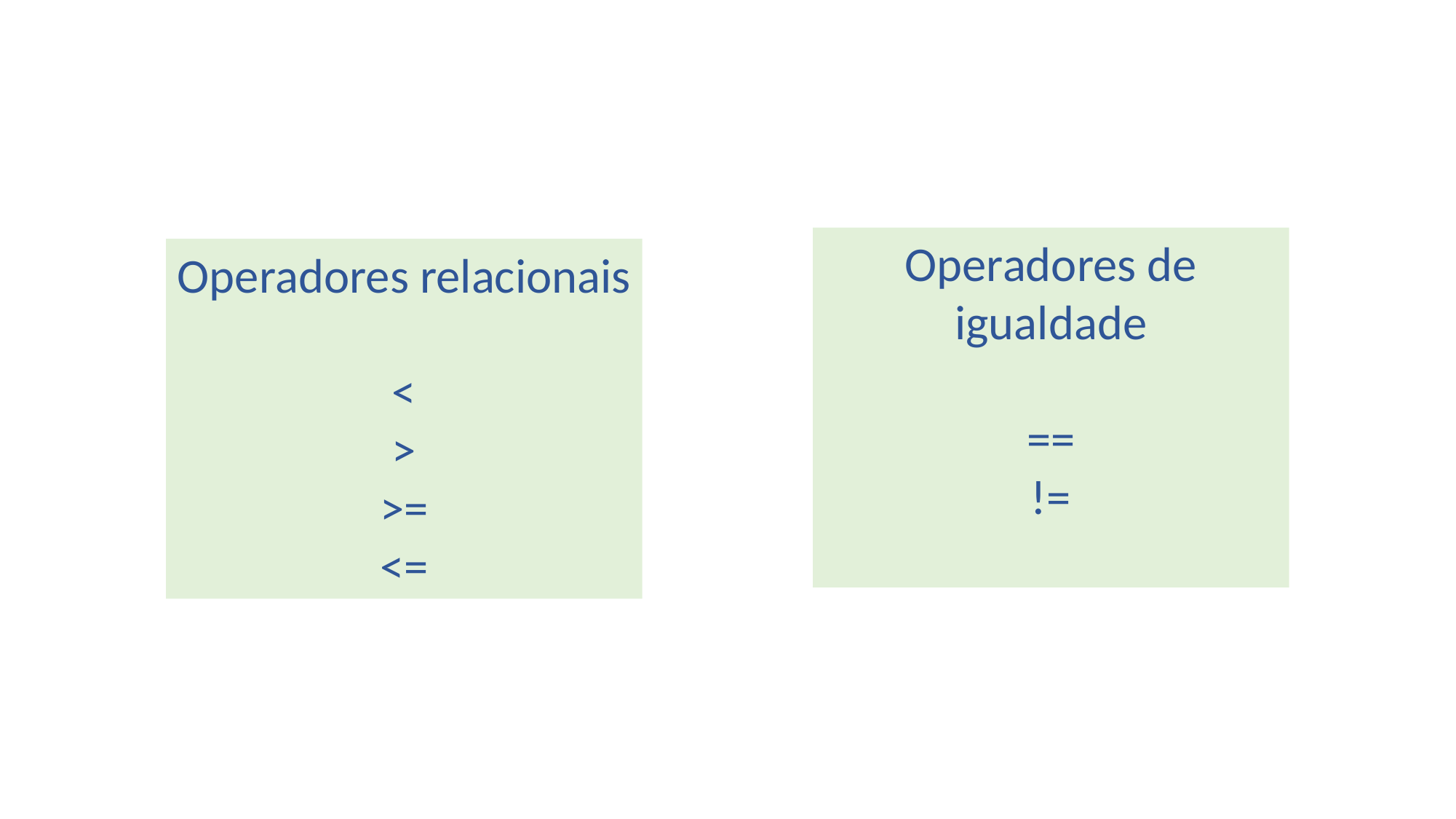

Operadores de igualdade

==
!=

Operadores relacionais

<
>
>=
<=